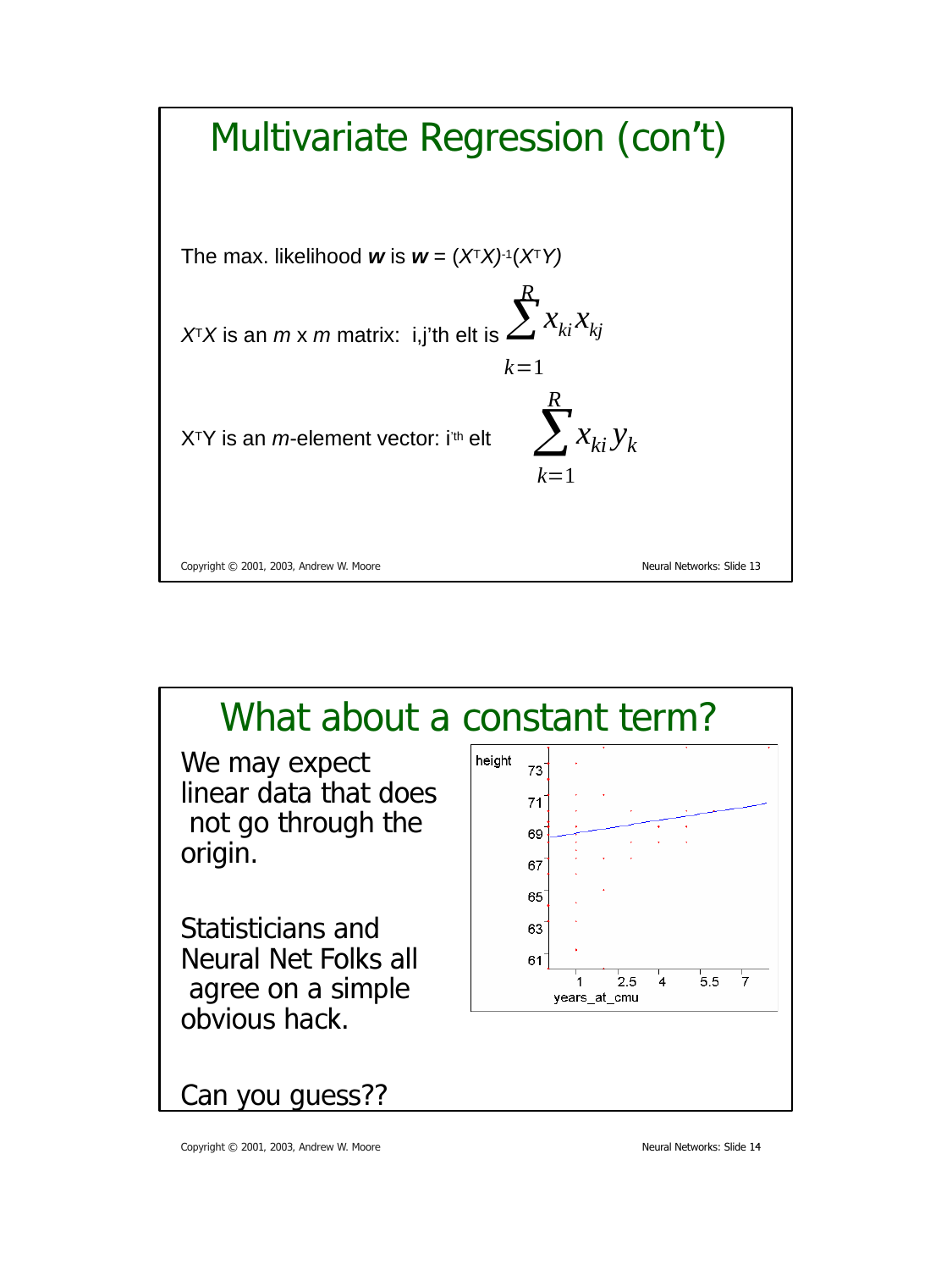

Multivariate Regression (con’t)
The max. likelihood w is w = (XTX)-1(XTY)
R
XTX is an m x m matrix:  i,j’th elt is ∑xkixkj
k=1
R
∑xki yk
k=1
XTY is an m-element vector: i’th elt
Copyright © 2001, 2003, Andrew W. Moore
Neural Networks: Slide 13
What about a constant term?
We may expect  linear data that does  not go through the  origin.

Statisticians and  Neural Net Folks all  agree on a simple  obvious hack.

Can you guess??

Copyright © 2001, 2003, Andrew W. Moore
Neural Networks: Slide 14